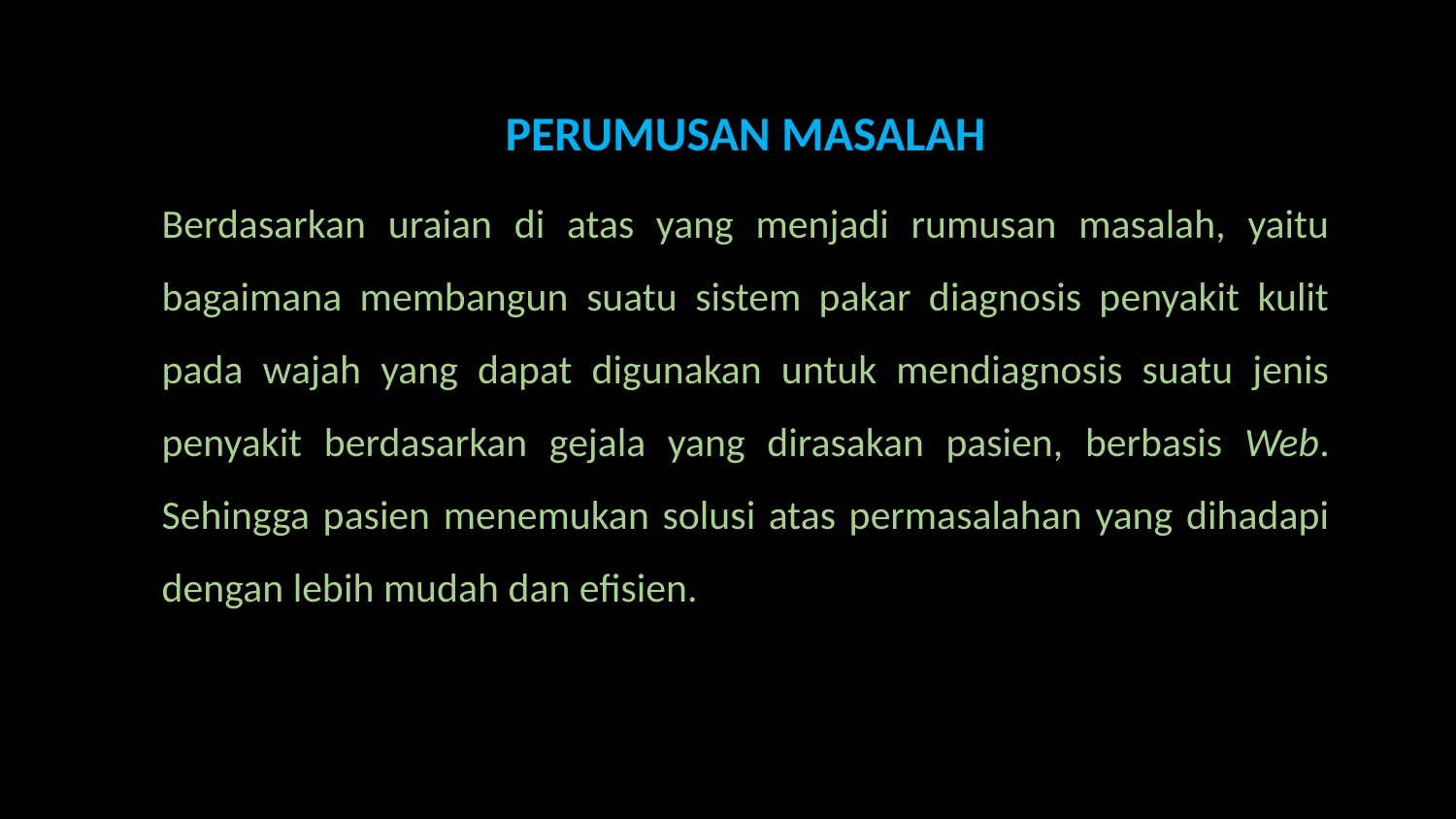

# Instructions for use
PERUMUSAN MASALAH
Berdasarkan uraian di atas yang menjadi rumusan masalah, yaitu bagaimana membangun suatu sistem pakar diagnosis penyakit kulit pada wajah yang dapat digunakan untuk mendiagnosis suatu jenis penyakit berdasarkan gejala yang dirasakan pasien, berbasis Web. Sehingga pasien menemukan solusi atas permasalahan yang dihadapi dengan lebih mudah dan efisien.